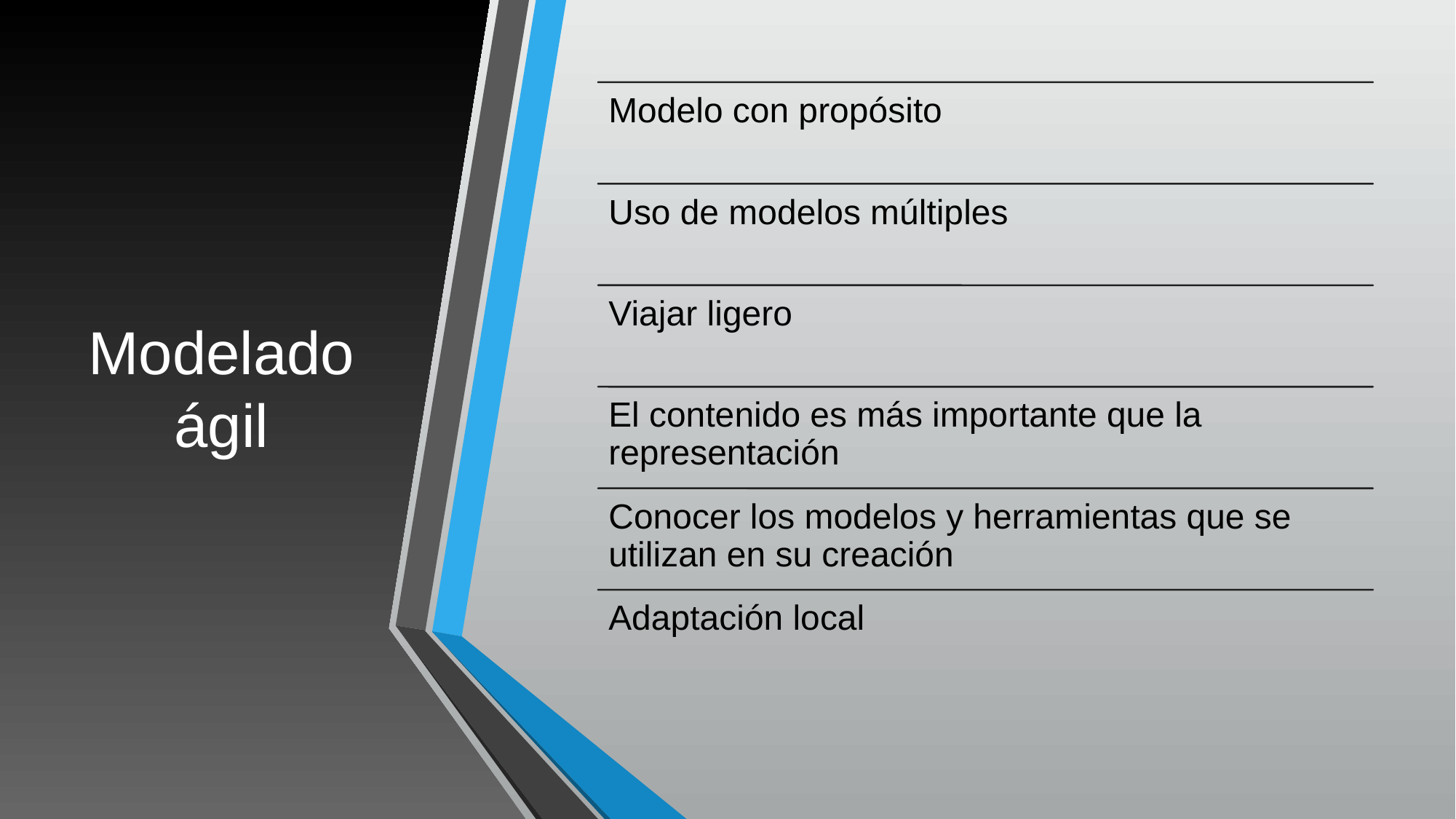

# Modelado ágil
Modelo con propósito
Uso de modelos múltiples
Viajar ligero
El contenido es más importante que la representación
Conocer los modelos y herramientas que se utilizan en su creación
Adaptación local